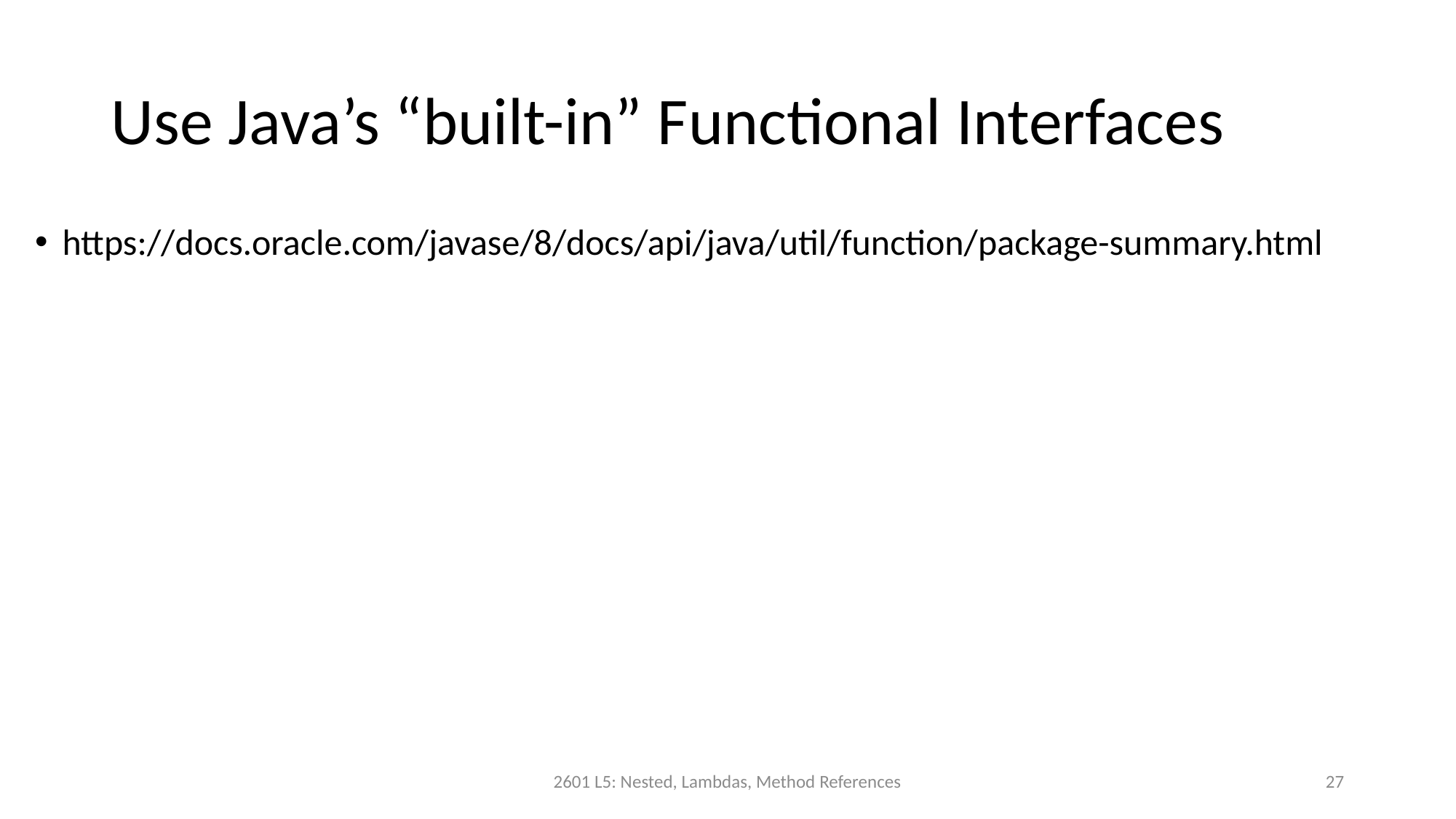

# Use Java’s “built-in” Functional Interfaces
https://docs.oracle.com/javase/8/docs/api/java/util/function/package-summary.html
2601 L5: Nested, Lambdas, Method References
27